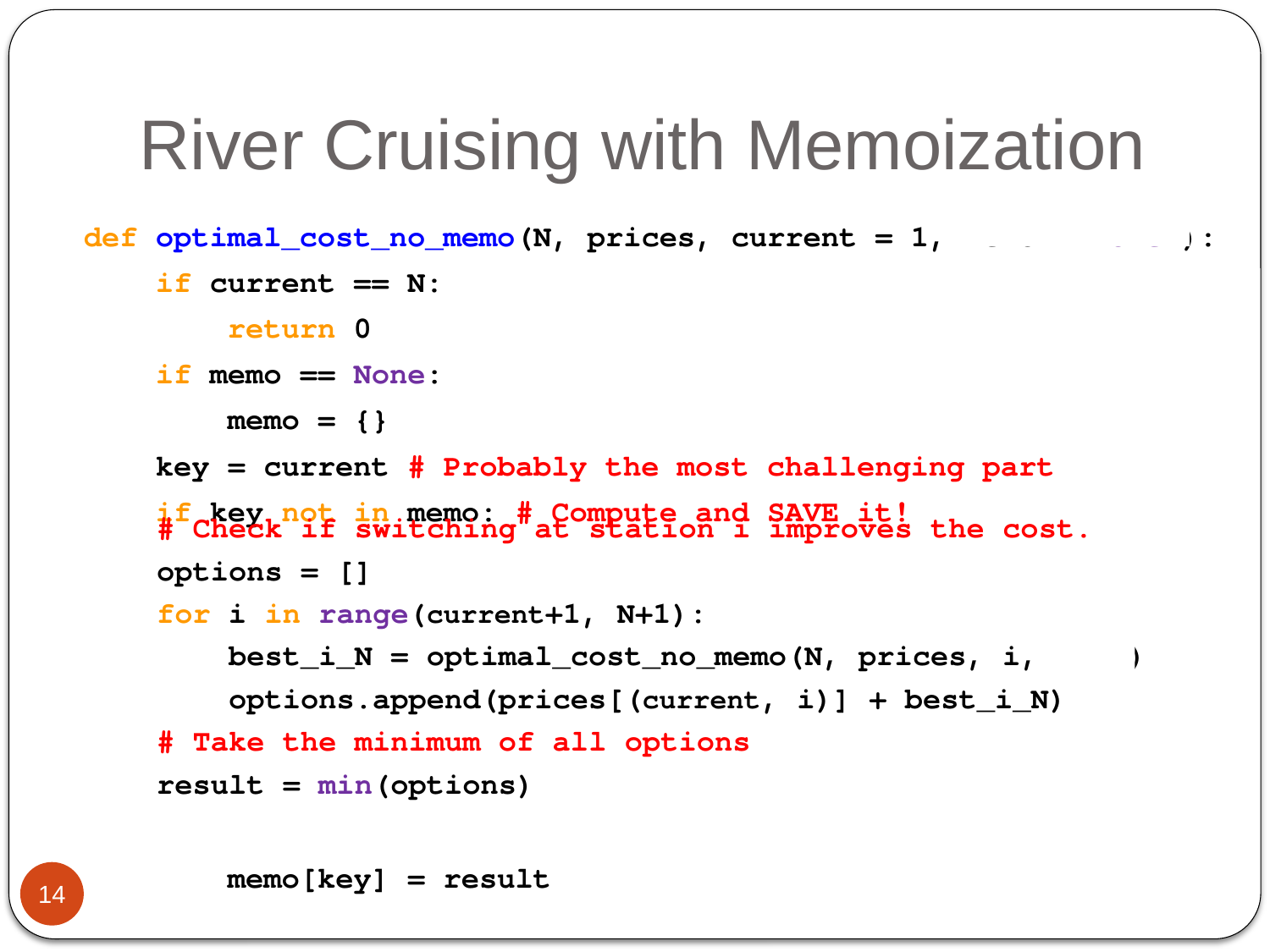

# River Cruising with Memoization

def optimal_cost_no_memo(N, prices, current = 1, memo = None ):
    if current == N:
        return 0
    if memo == None:
        memo = {}
    key = current # Probably the most challenging part
    if key not in memo: # Compute and SAVE it!

        memo[key] = result

# Check if switching at station i improves the cost.
options = []
for i in range(current+1, N+1):
    best_i_N = optimal_cost_no_memo(N, prices, i, memo)
    options.append(prices[(current, i)] + best_i_N)
# Take the minimum of all options
result = min(options)

14